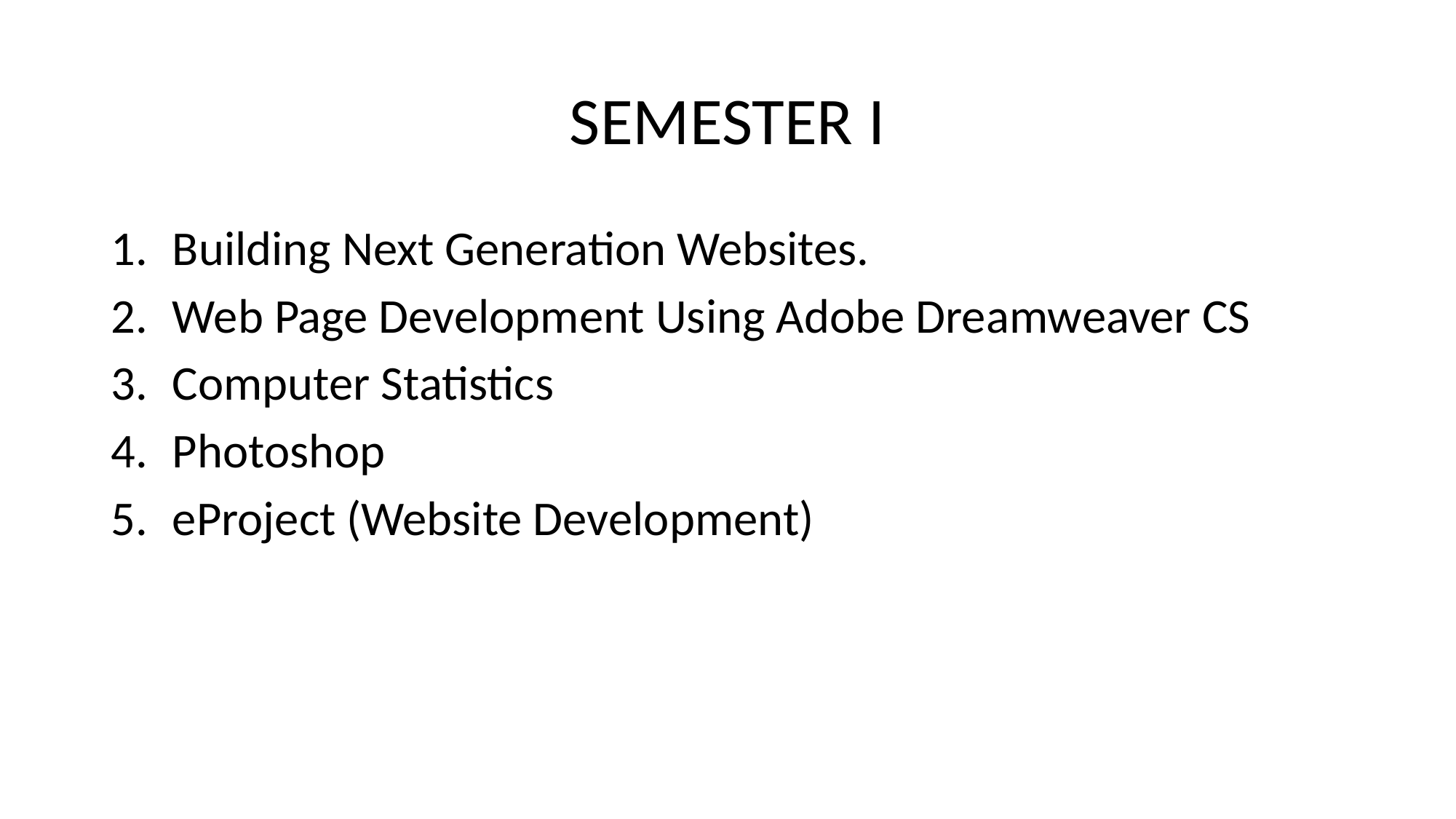

# SEMESTER I
Building Next Generation Websites.
Web Page Development Using Adobe Dreamweaver CS
Computer Statistics
Photoshop
eProject (Website Development)